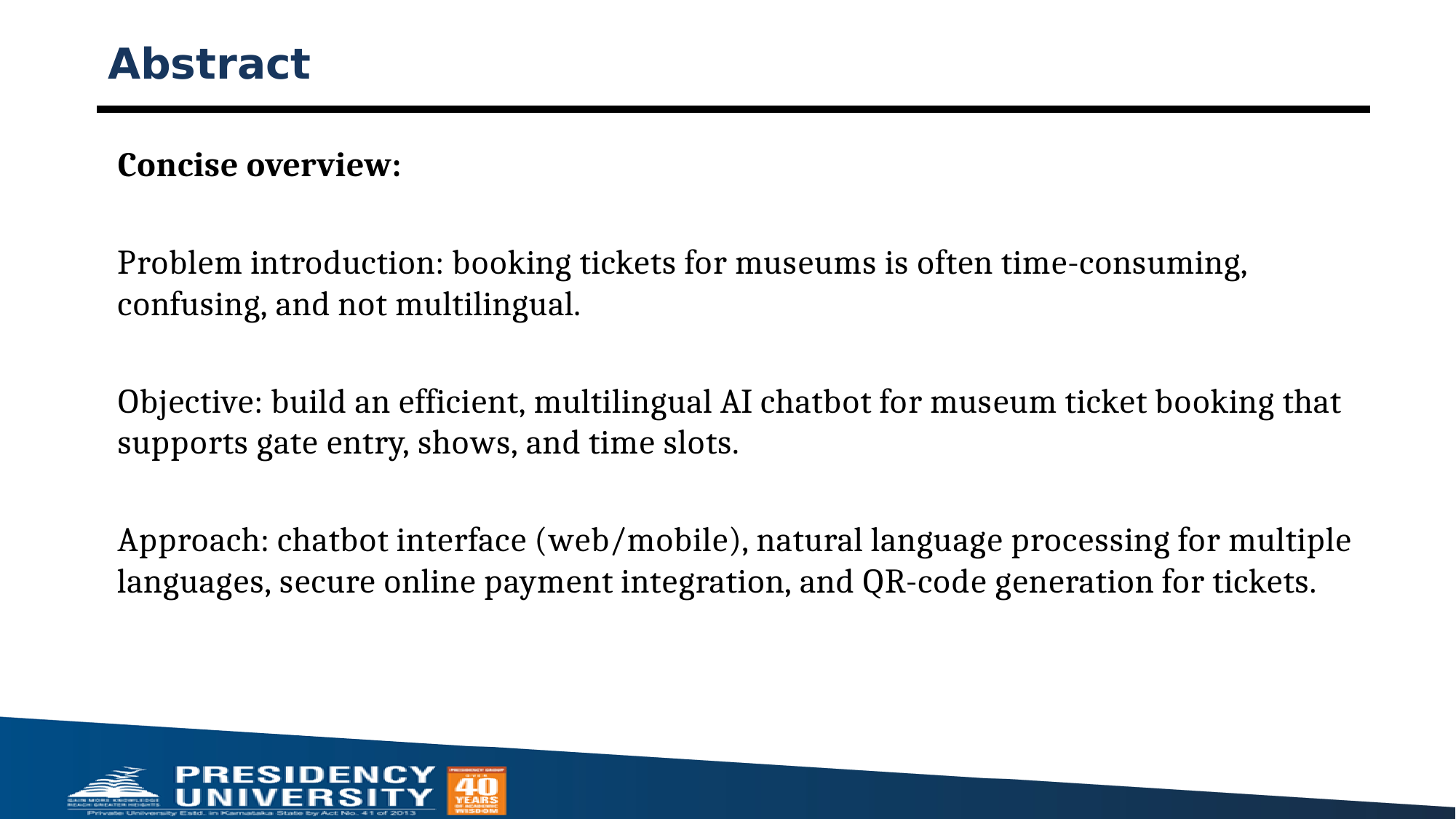

# Abstract
Concise overview:

Problem introduction: booking tickets for museums is often time-consuming, confusing, and not multilingual.

Objective: build an efficient, multilingual AI chatbot for museum ticket booking that supports gate entry, shows, and time slots.

Approach: chatbot interface (web/mobile), natural language processing for multiple languages, secure online payment integration, and QR-code generation for tickets.